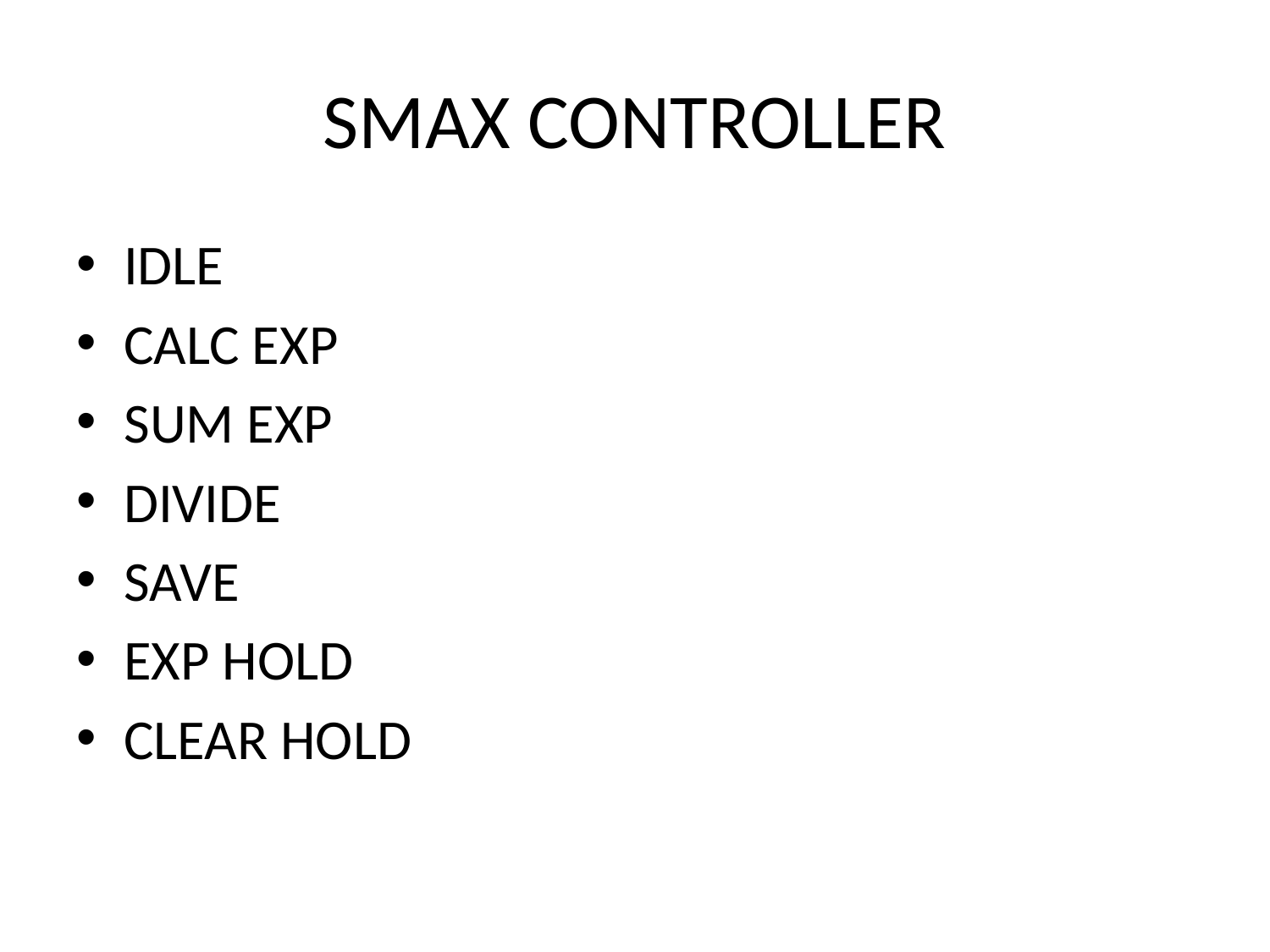

# SMAX CONTROLLER
IDLE
CALC EXP
SUM EXP
DIVIDE
SAVE
EXP HOLD
CLEAR HOLD